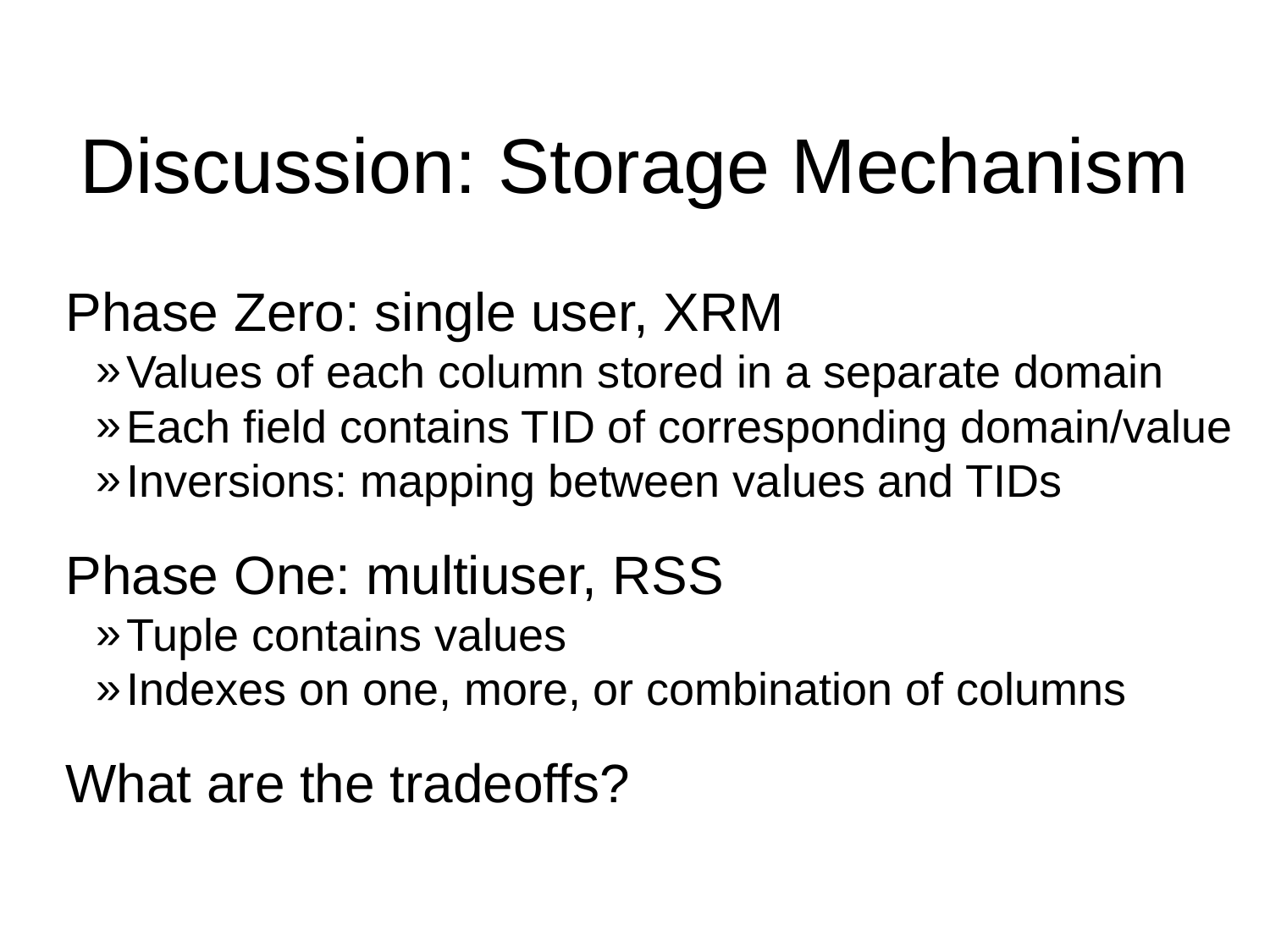

# Discussion: Storage Mechanism
Phase Zero: single user, XRM
Values of each column stored in a separate domain
Each field contains TID of corresponding domain/value
Inversions: mapping between values and TIDs
Phase One: multiuser, RSS
Tuple contains values
Indexes on one, more, or combination of columns
What are the tradeoffs?